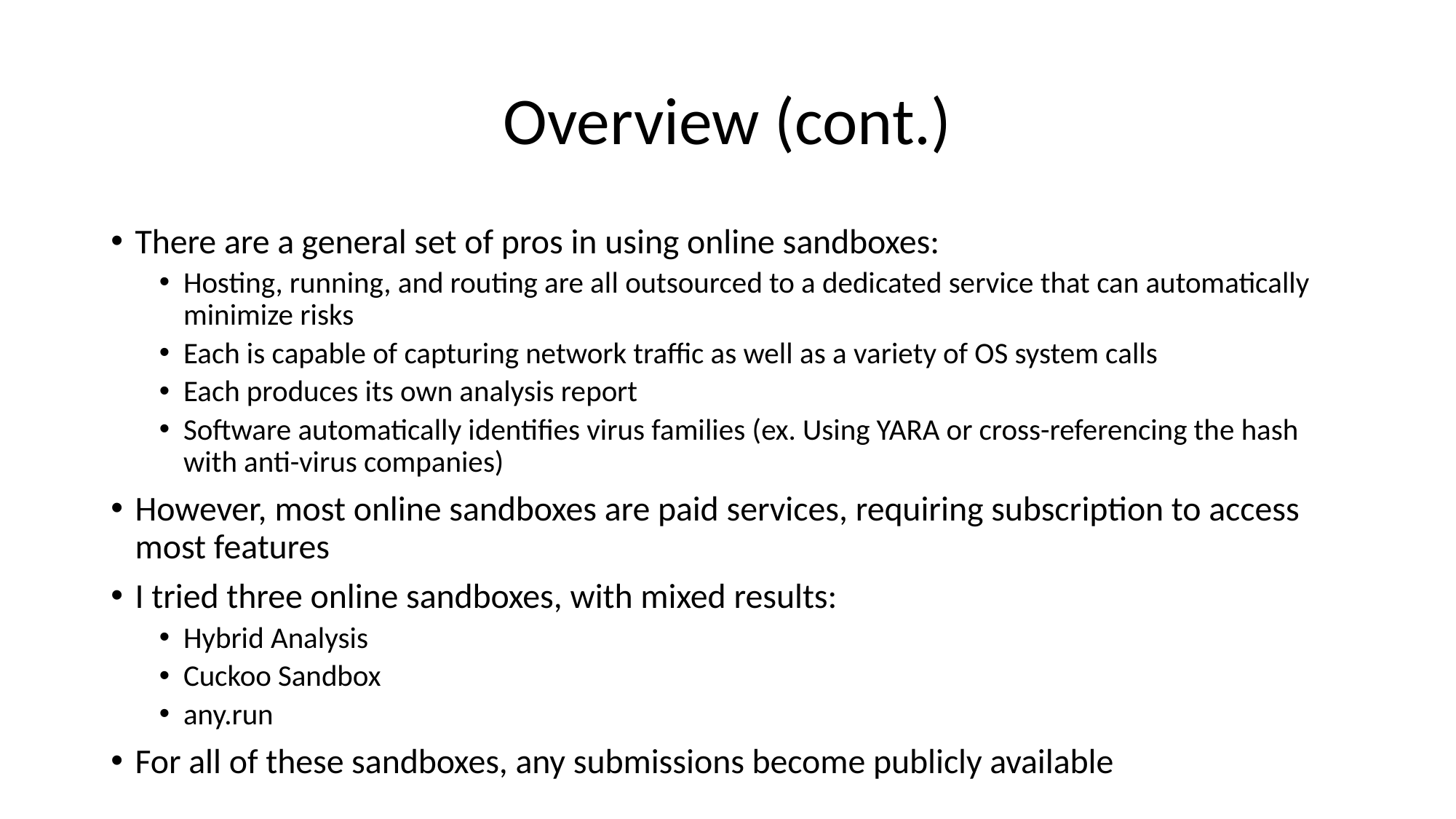

# Overview (cont.)
There are a general set of pros in using online sandboxes:
Hosting, running, and routing are all outsourced to a dedicated service that can automatically minimize risks
Each is capable of capturing network traffic as well as a variety of OS system calls
Each produces its own analysis report
Software automatically identifies virus families (ex. Using YARA or cross-referencing the hash with anti-virus companies)
However, most online sandboxes are paid services, requiring subscription to access most features
I tried three online sandboxes, with mixed results:
Hybrid Analysis
Cuckoo Sandbox
any.run
For all of these sandboxes, any submissions become publicly available